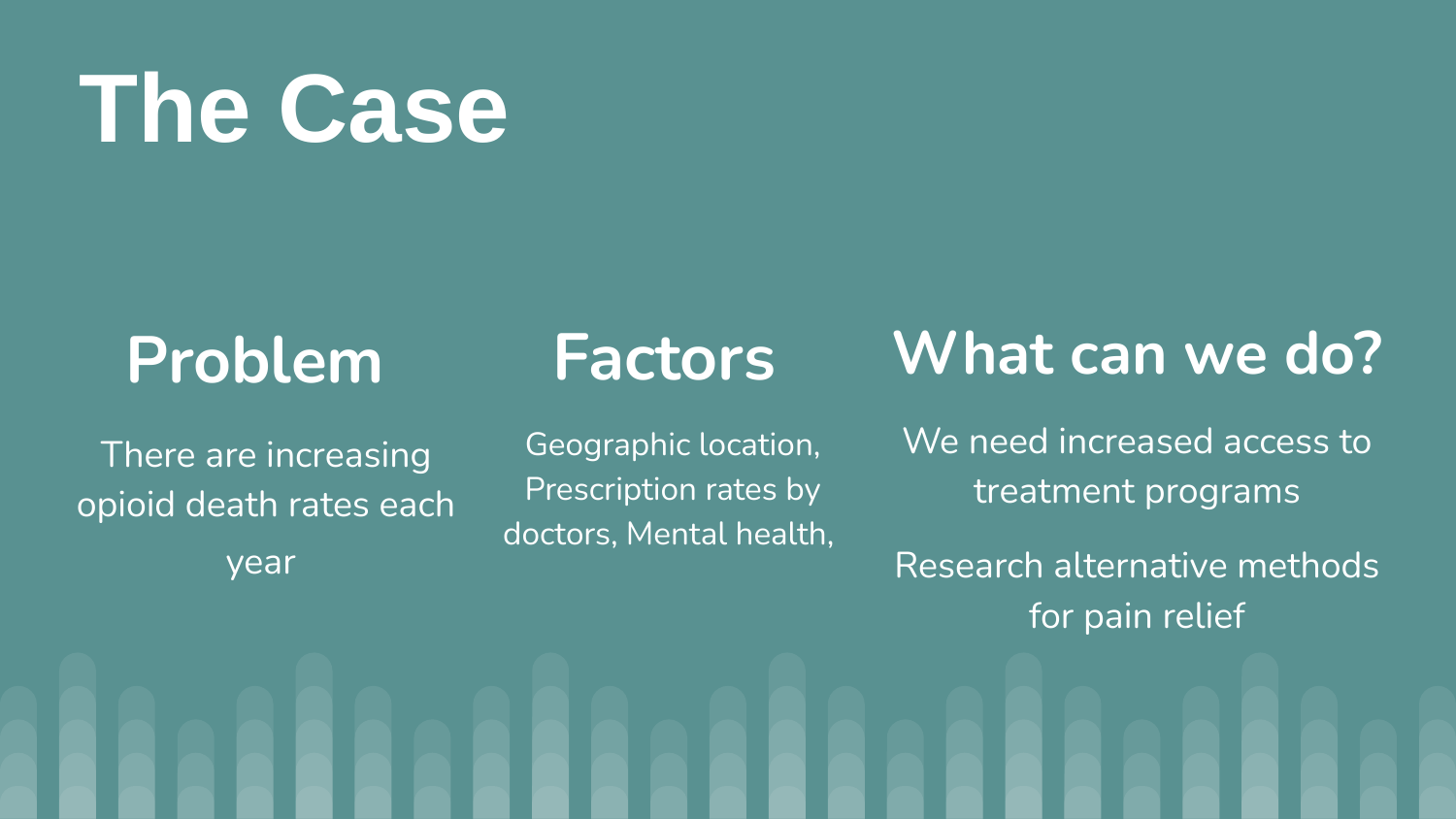

# The Case
Problem
There are increasing opioid death rates each year
Factors
Geographic location, Prescription rates by doctors, Mental health,
What can we do?
We need increased access to treatment programs
Research alternative methods for pain relief